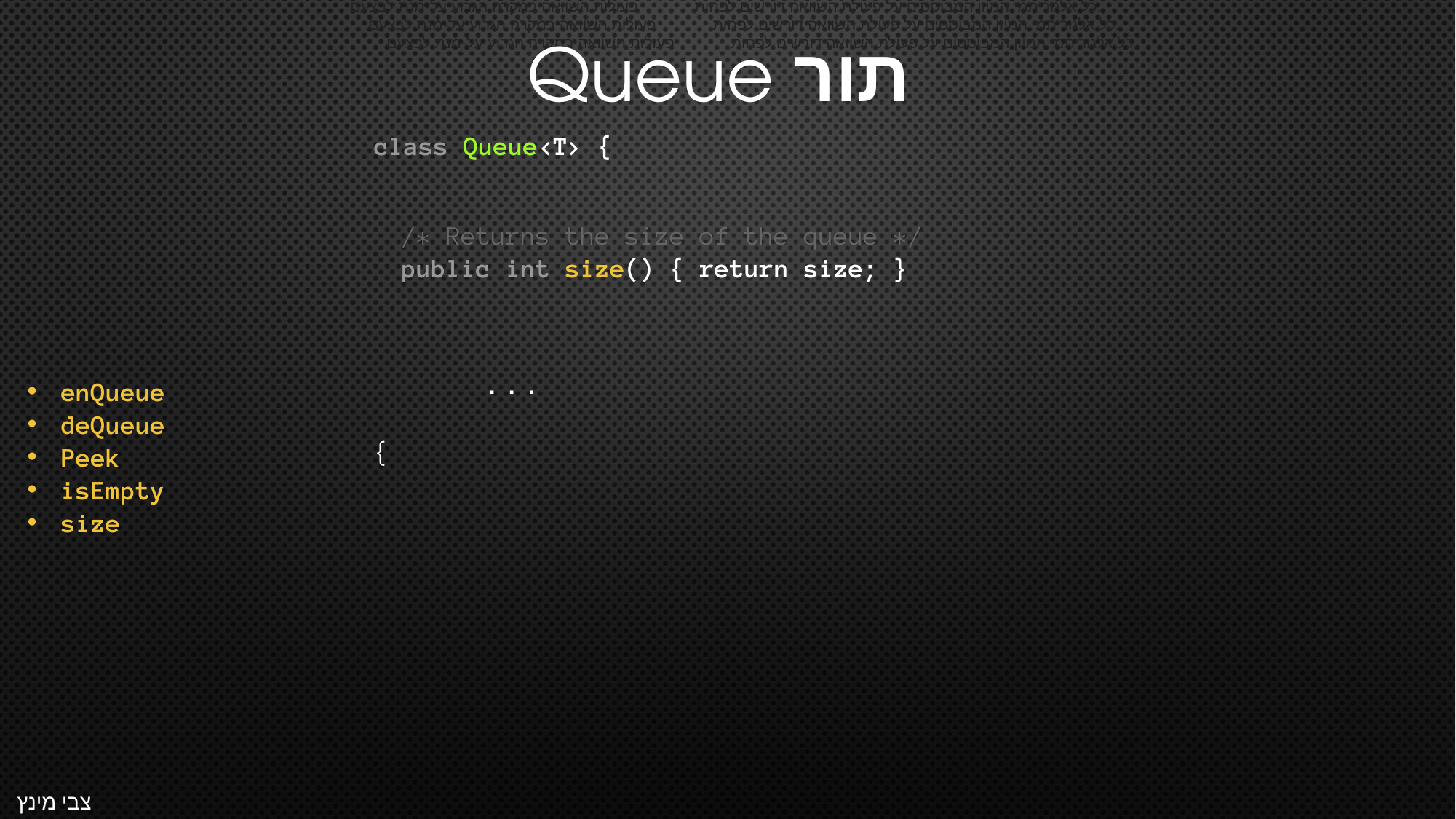

כל אלגוריתמי המיון המבוססים על פעולת השוואה דורשים לפחות         פעולות השוואה במקרה הגרוע על-מנת לבצעם.

כל אלגוריתמי המיון המבוססים על פעולת השוואה דורשים לפחות         פעולות השוואה במקרה הגרוע על-מנת לבצעם.

תור Queue
כל אלגוריתמי המיון המבוססים על פעולת השוואה דורשים לפחות         פעולות השוואה במקרה הגרוע על-מנת לבצעם.
class Queue<T> {

	...

{
/* Returns the size of the queue */
public int size() { return size; }
enQueue
deQueue
Peek
isEmpty
size

צבי מינץ